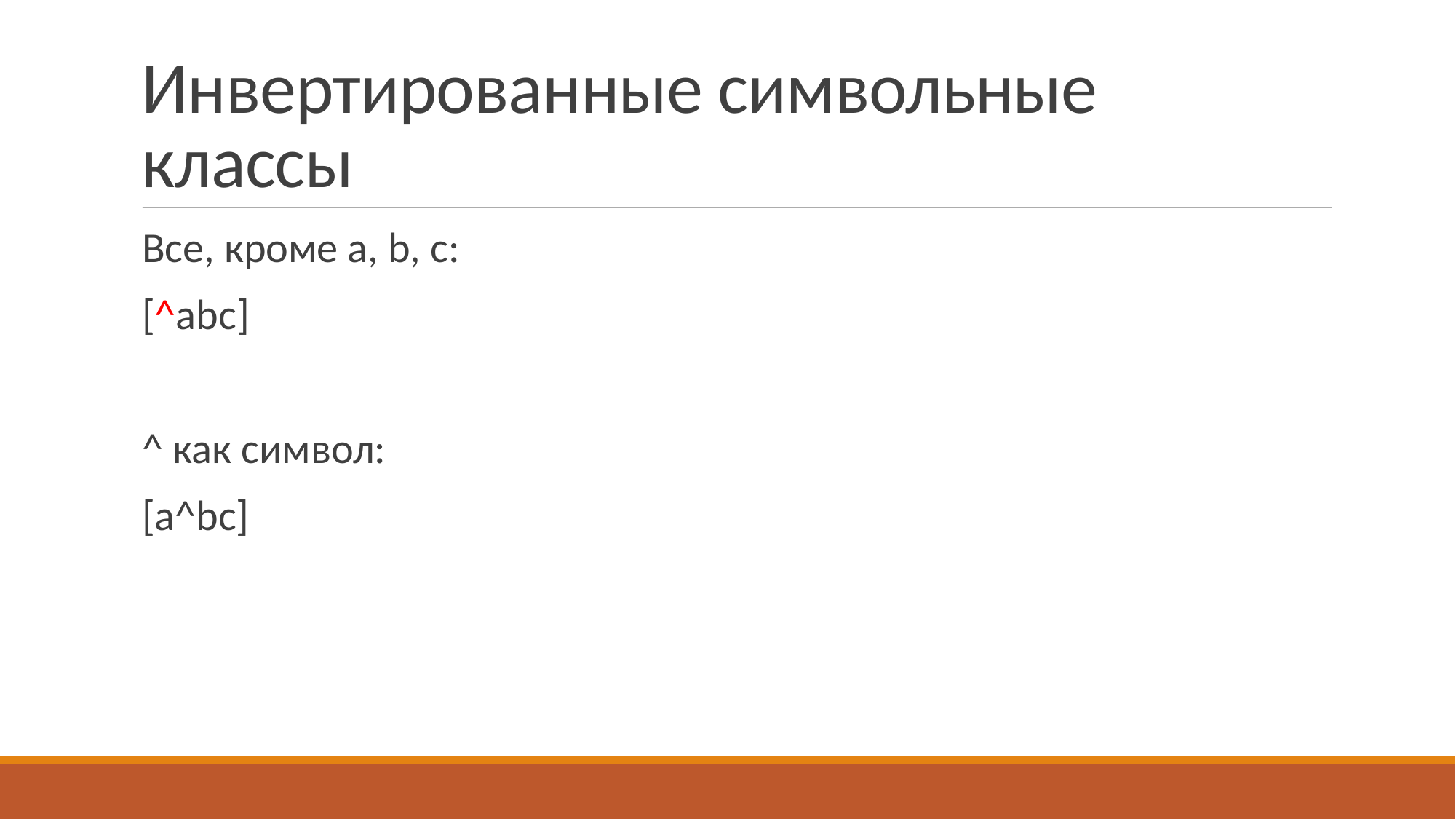

Инвертированные символьные классы
Все, кроме a, b, c:
[^abc]

^ как символ:
[a^bc]